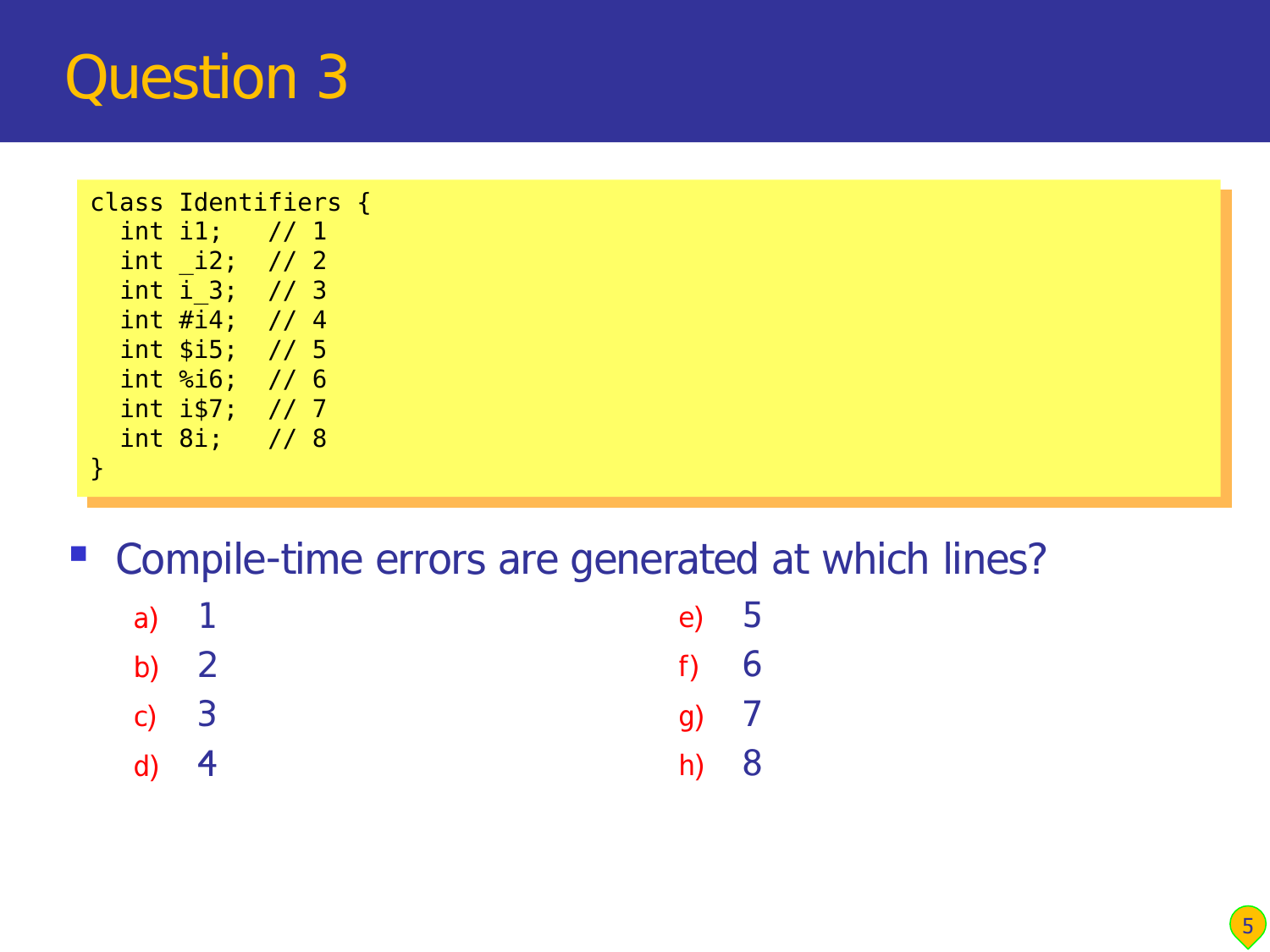

# Question 3
class Identifiers {
  int i1;   // 1
  int _i2;  // 2
  int i_3;  // 3
  int #i4;  // 4
  int $i5;  // 5
  int %i6;  // 6
  int i$7;  // 7
  int 8i;   // 8
}
Compile-time errors are generated at which lines?

5
6
7
8
1
2
3
4
5